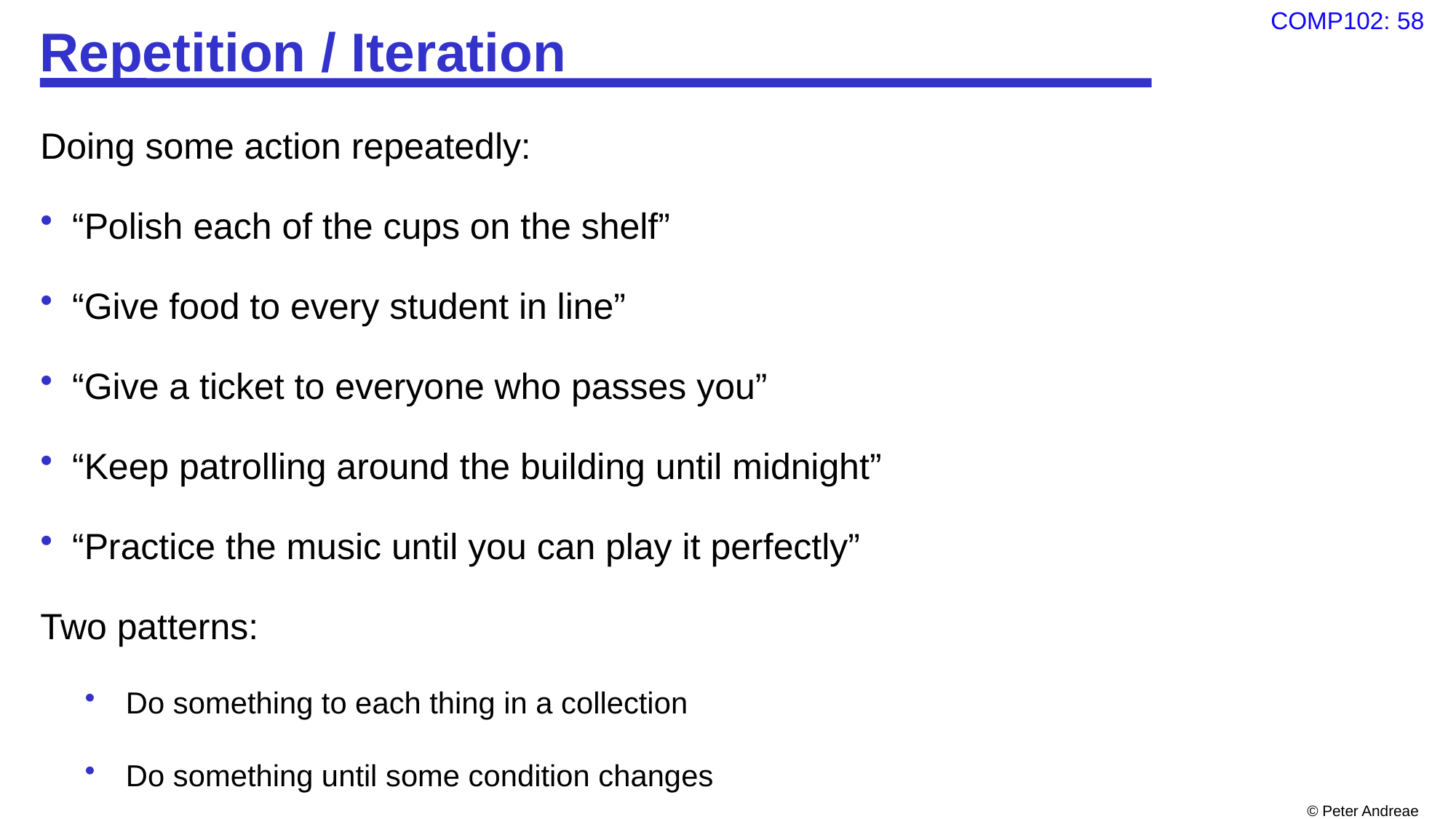

# Repetition / Iteration
Doing some action repeatedly:
“Polish each of the cups on the shelf”
“Give food to every student in line”
“Give a ticket to everyone who passes you”
“Keep patrolling around the building until midnight”
“Practice the music until you can play it perfectly”
Two patterns:
Do something to each thing in a collection
Do something until some condition changes